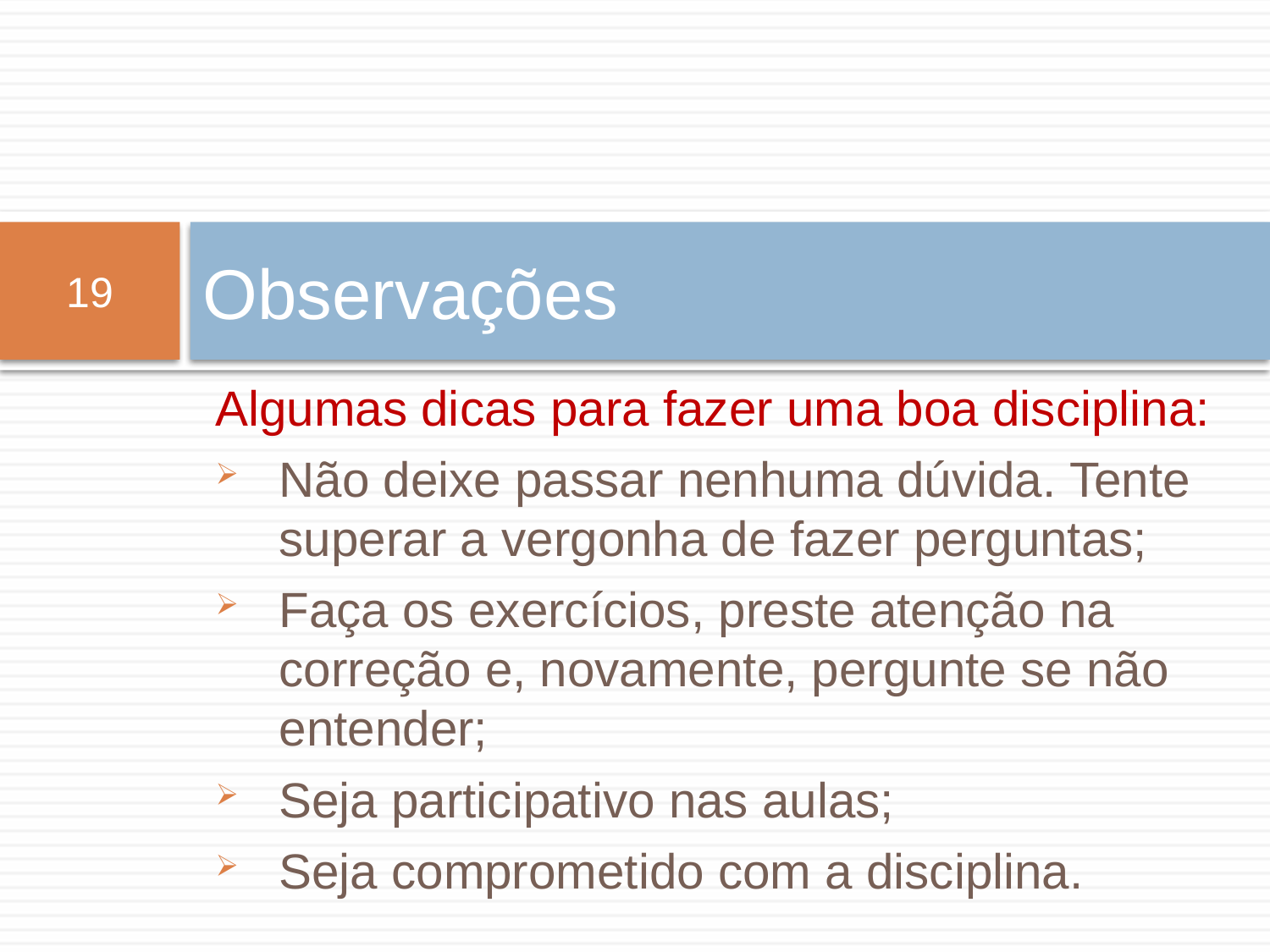

19
# Observações
Algumas dicas para fazer uma boa disciplina:
Não deixe passar nenhuma dúvida. Tente superar a vergonha de fazer perguntas;
Faça os exercícios, preste atenção na correção e, novamente, pergunte se não entender;
Seja participativo nas aulas;
Seja comprometido com a disciplina.